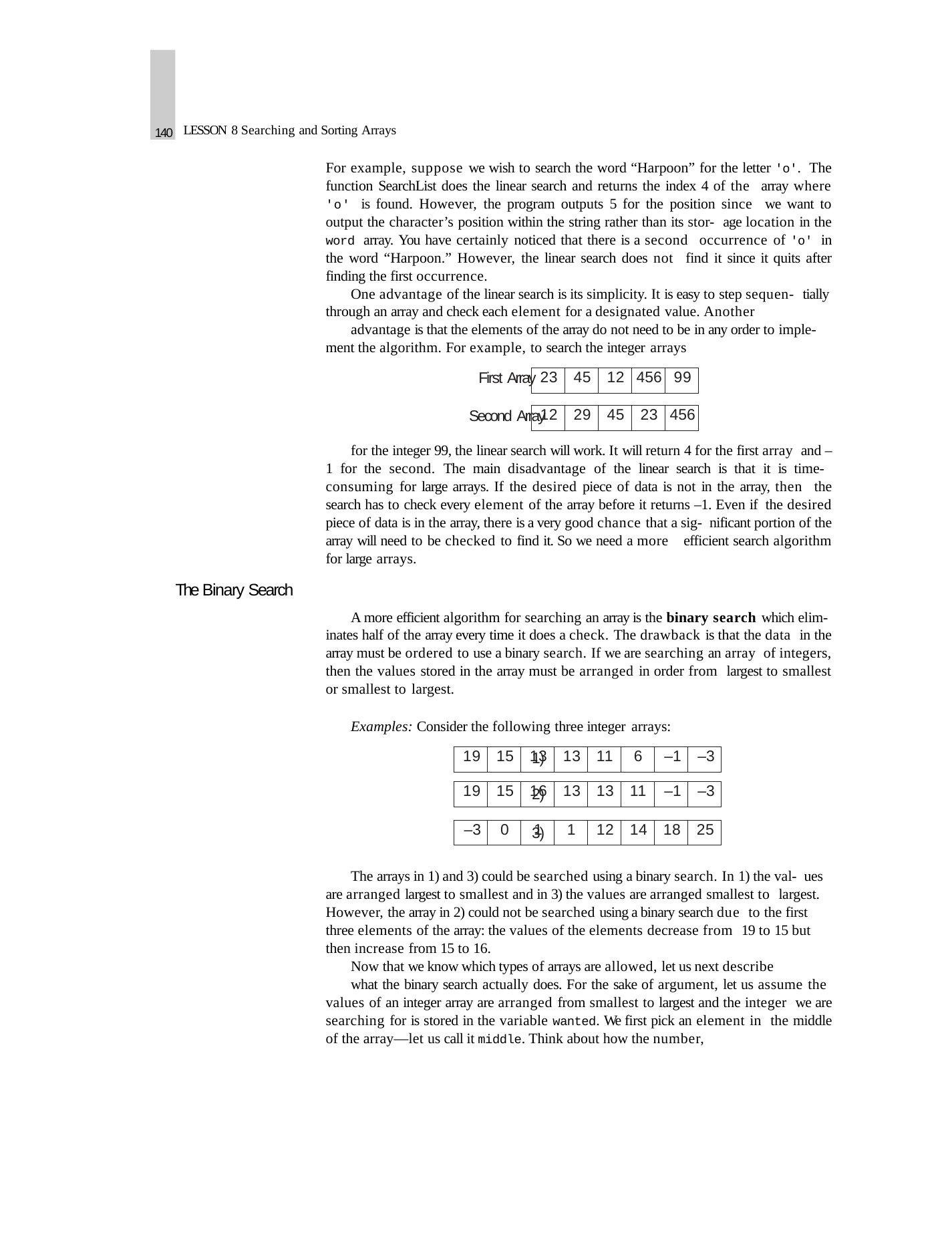

140
LESSON 8 Searching and Sorting Arrays
For example, suppose we wish to search the word “Harpoon” for the letter 'o'.  The function SearchList does the linear search and returns the index 4 of the  array where 'o' is found. However, the program outputs 5 for the position since  we want to output the character’s position within the string rather than its stor-  age location in the word array. You have certainly noticed that there is a second  occurrence of 'o' in the word “Harpoon.” However, the linear search does not  find it since it quits after finding the first occurrence.
One advantage of the linear search is its simplicity. It is easy to step sequen-  tially through an array and check each element for a designated value. Another
advantage is that the elements of the array do not need to be in any order to imple-  ment the algorithm. For example, to search the integer arrays
First Array

Second Array

for the integer 99, the linear search will work. It will return 4 for the first array  and –1 for the second. The main disadvantage of the linear search is that it is time-  consuming for large arrays. If the desired piece of data is not in the array, then  the search has to check every element of the array before it returns –1. Even if  the desired piece of data is in the array, there is a very good chance that a sig-  nificant portion of the array will need to be checked to find it. So we need a more   efficient search algorithm for large arrays.
The Binary Search
A more efficient algorithm for searching an array is the binary search which elim-  inates half of the array every time it does a check. The drawback is that the data  in the array must be ordered to use a binary search. If we are searching an array  of integers, then the values stored in the array must be arranged in order from  largest to smallest or smallest to largest.

Examples: Consider the following three integer arrays:
1)

2)

3)

The arrays in 1) and 3) could be searched using a binary search. In 1) the val-  ues are arranged largest to smallest and in 3) the values are arranged smallest to  largest. However, the array in 2) could not be searched using a binary search due  to the first three elements of the array: the values of the elements decrease from  19 to 15 but then increase from 15 to 16.
Now that we know which types of arrays are allowed, let us next describe
what the binary search actually does. For the sake of argument, let us assume the  values of an integer array are arranged from smallest to largest and the integer  we are searching for is stored in the variable wanted. We first pick an element in  the middle of the array—let us call it middle. Think about how the number,
| 23 | 45 | 12 | 456 | 99 |
| --- | --- | --- | --- | --- |
| 12 | 29 | 45 | 23 | 456 |
| --- | --- | --- | --- | --- |
| 19 | 15 | 13 | 13 | 11 | 6 | –1 | –3 |
| --- | --- | --- | --- | --- | --- | --- | --- |
| 19 | 15 | 16 | 13 | 13 | 11 | –1 | –3 |
| --- | --- | --- | --- | --- | --- | --- | --- |
| –3 | 0 | 1 | 1 | 12 | 14 | 18 | 25 |
| --- | --- | --- | --- | --- | --- | --- | --- |